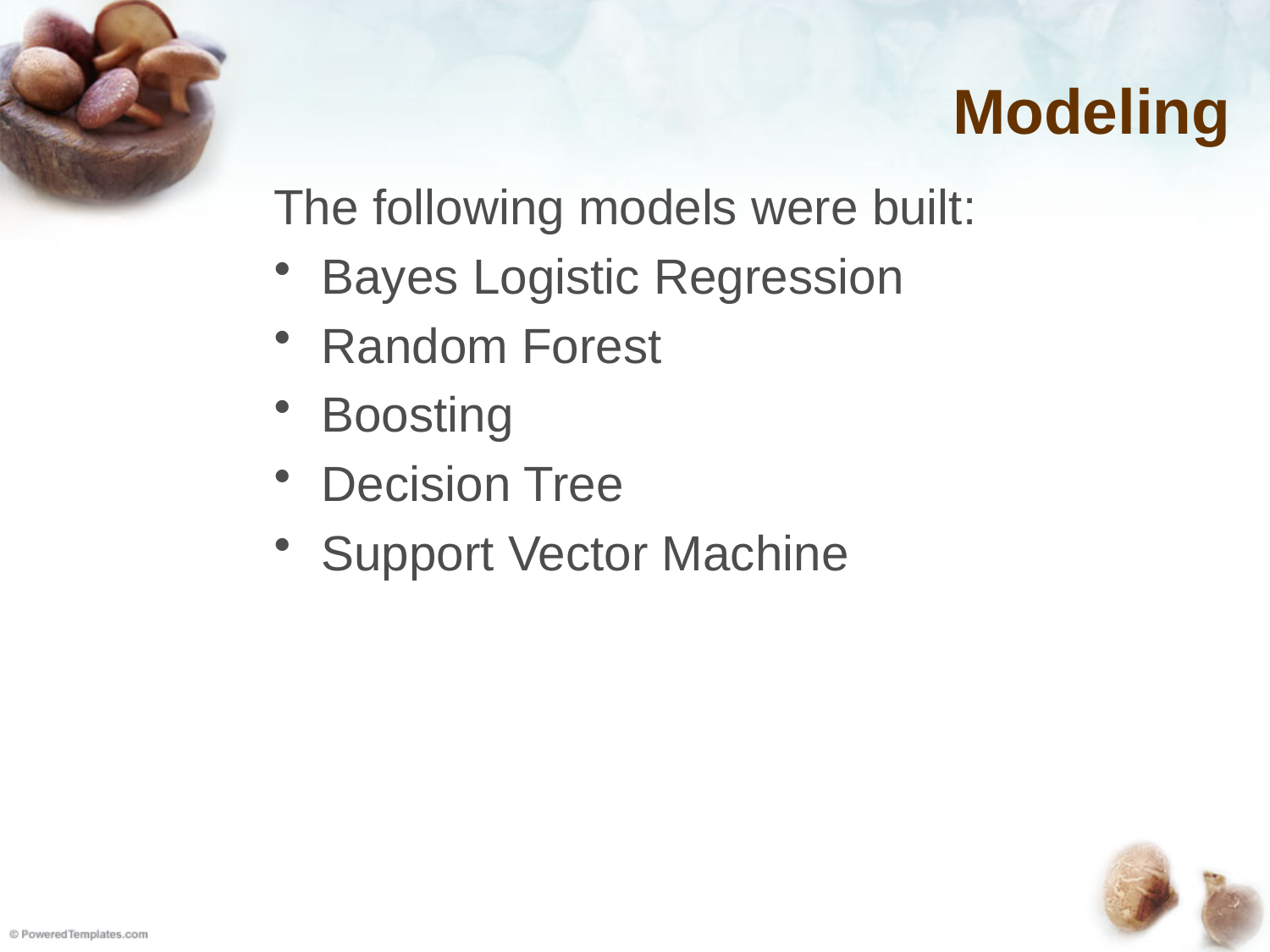

# Modeling
The following models were built:
Bayes Logistic Regression
Random Forest
Boosting
Decision Tree
Support Vector Machine